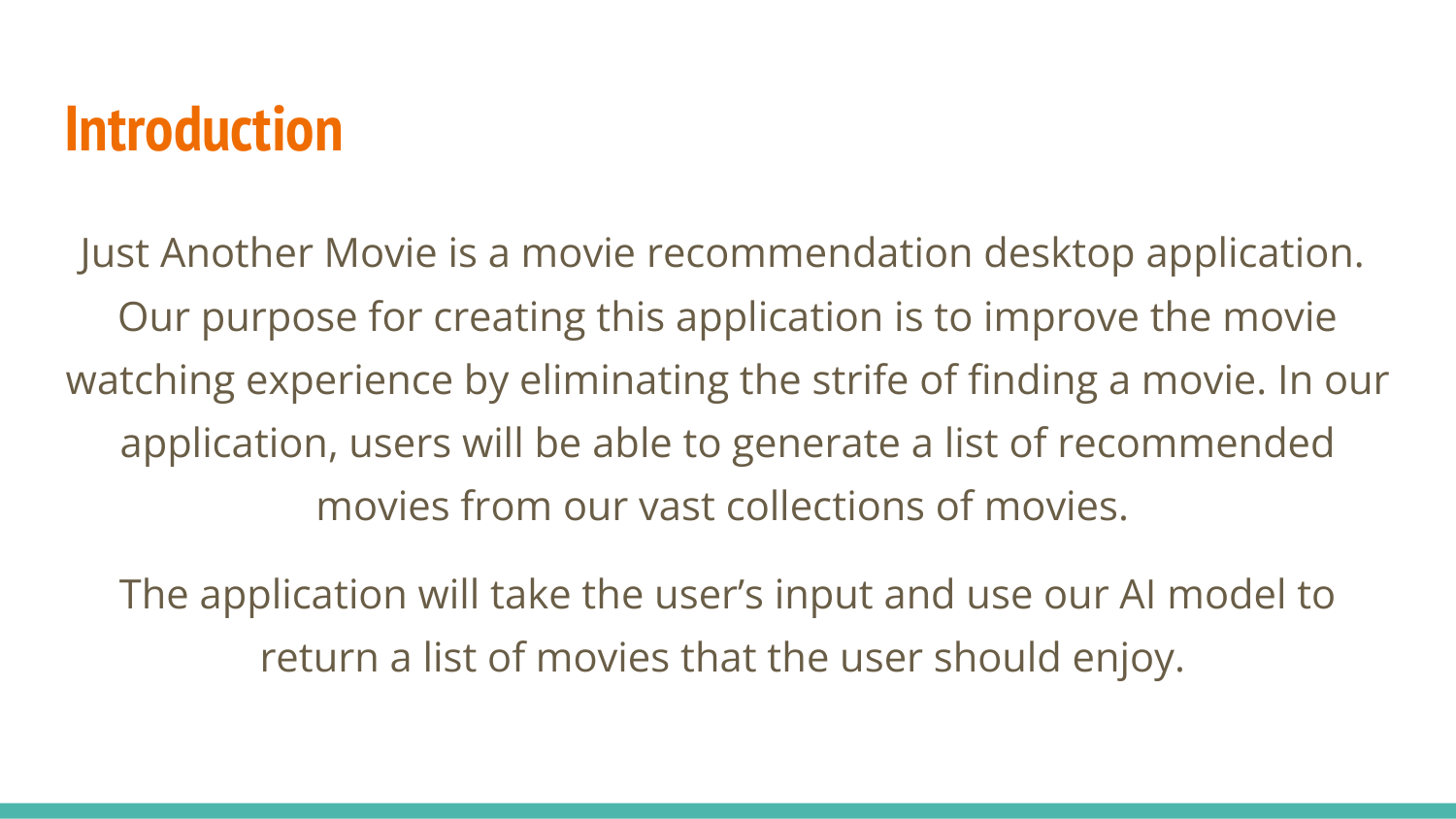

# Introduction
Just Another Movie is a movie recommendation desktop application.  Our purpose for creating this application is to improve the movie watching experience by eliminating the strife of finding a movie. In our application, users will be able to generate a list of recommended movies from our vast collections of movies.
The application will take the user’s input and use our AI model to return a list of movies that the user should enjoy.